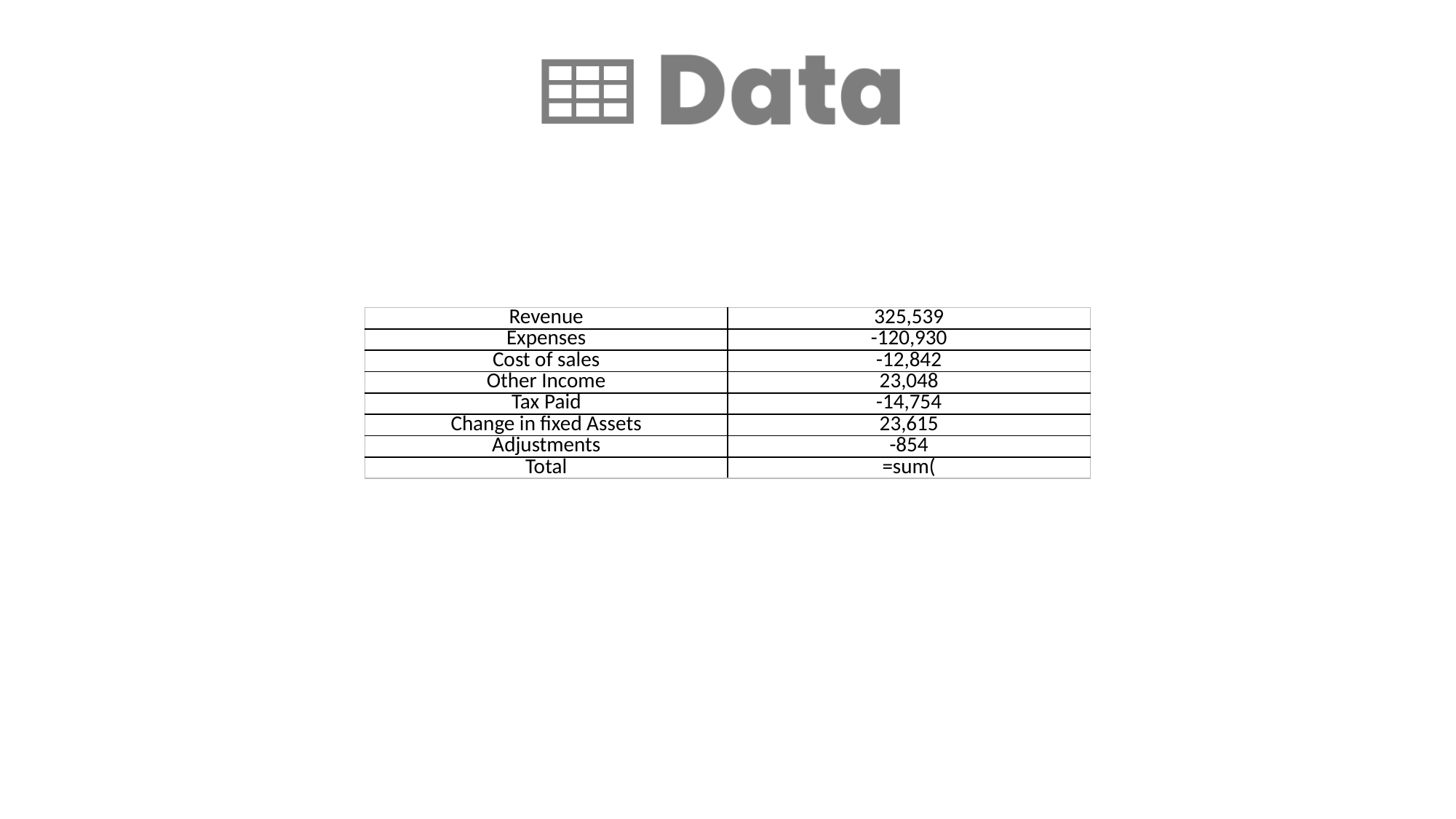

| Revenue | 325,539 |
| --- | --- |
| Expenses | -120,930 |
| Cost of sales | -12,842 |
| Other Income | 23,048 |
| Tax Paid | -14,754 |
| Change in fixed Assets | 23,615 |
| Adjustments | -854 |
| Total | =sum( |